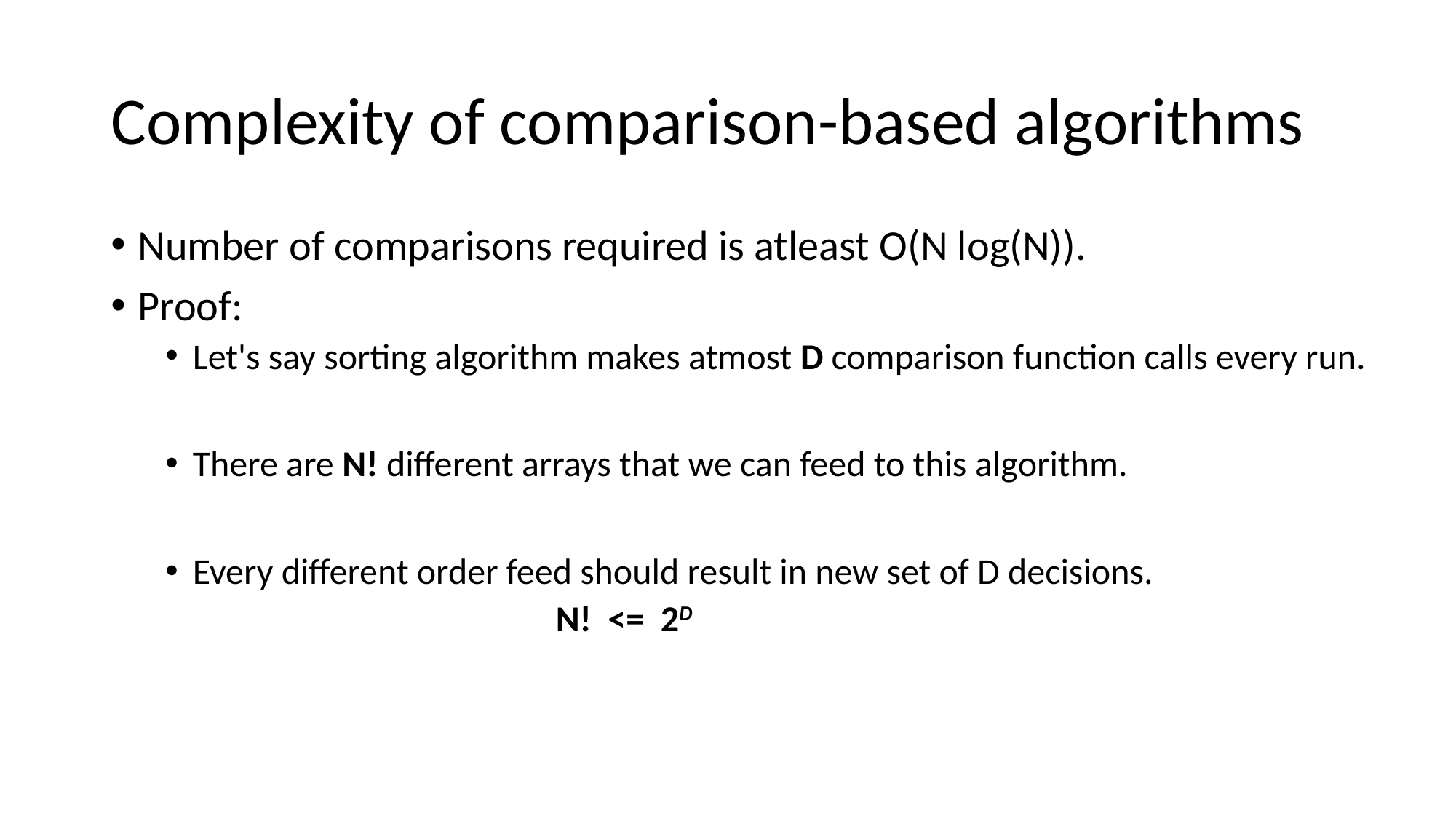

# Complexity of comparison-based algorithms
Number of comparisons required is atleast O(N log(N)).
Proof:
Let's say sorting algorithm makes atmost D comparison function calls every run.

There are N! different arrays that we can feed to this algorithm.

Every different order feed should result in new set of D decisions.
 N!  <=  2D